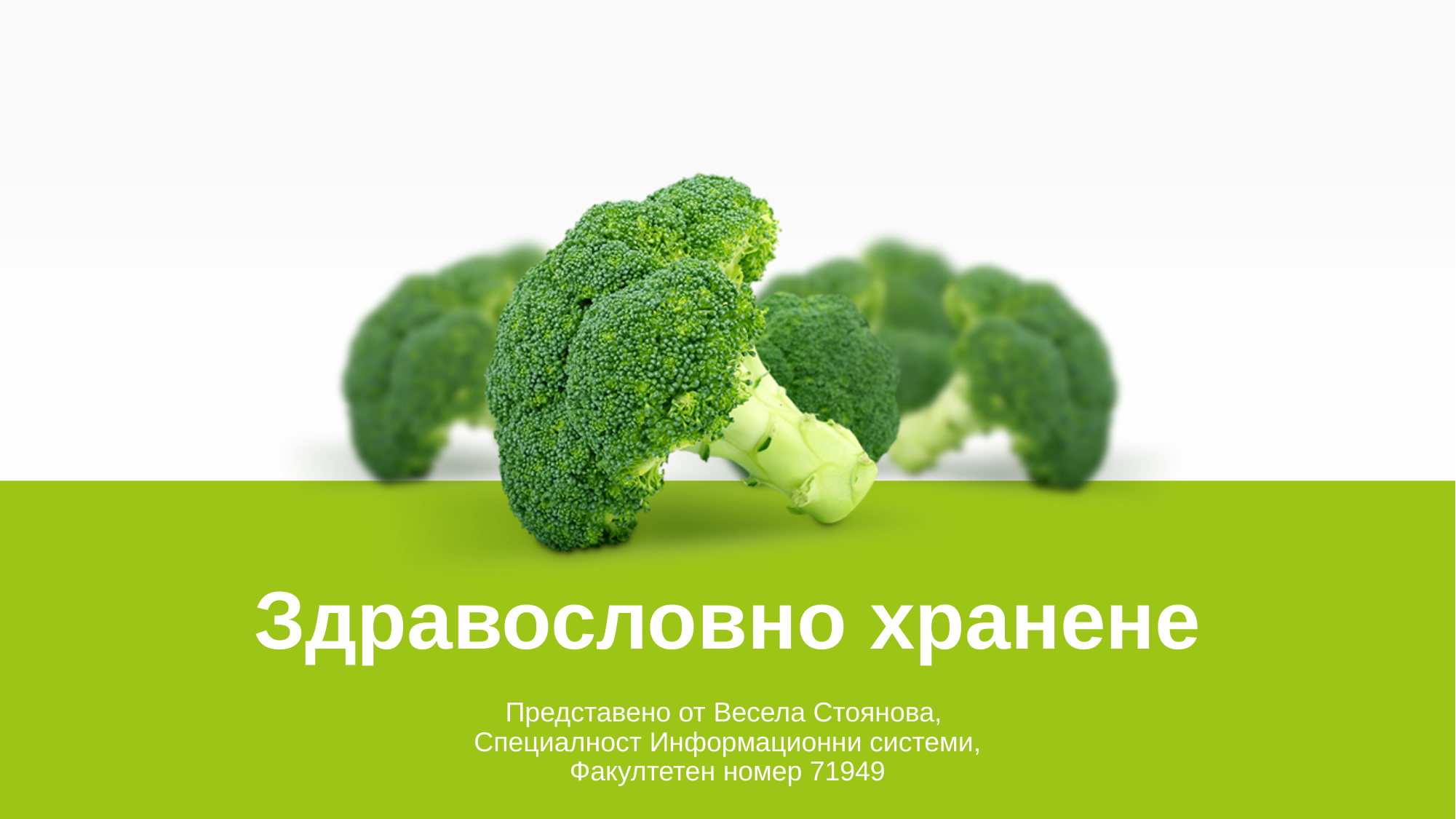

# Здравословно хранене
Представено от Весела Стоянова,
Специалност Информационни системи,
Факултетен номер 71949